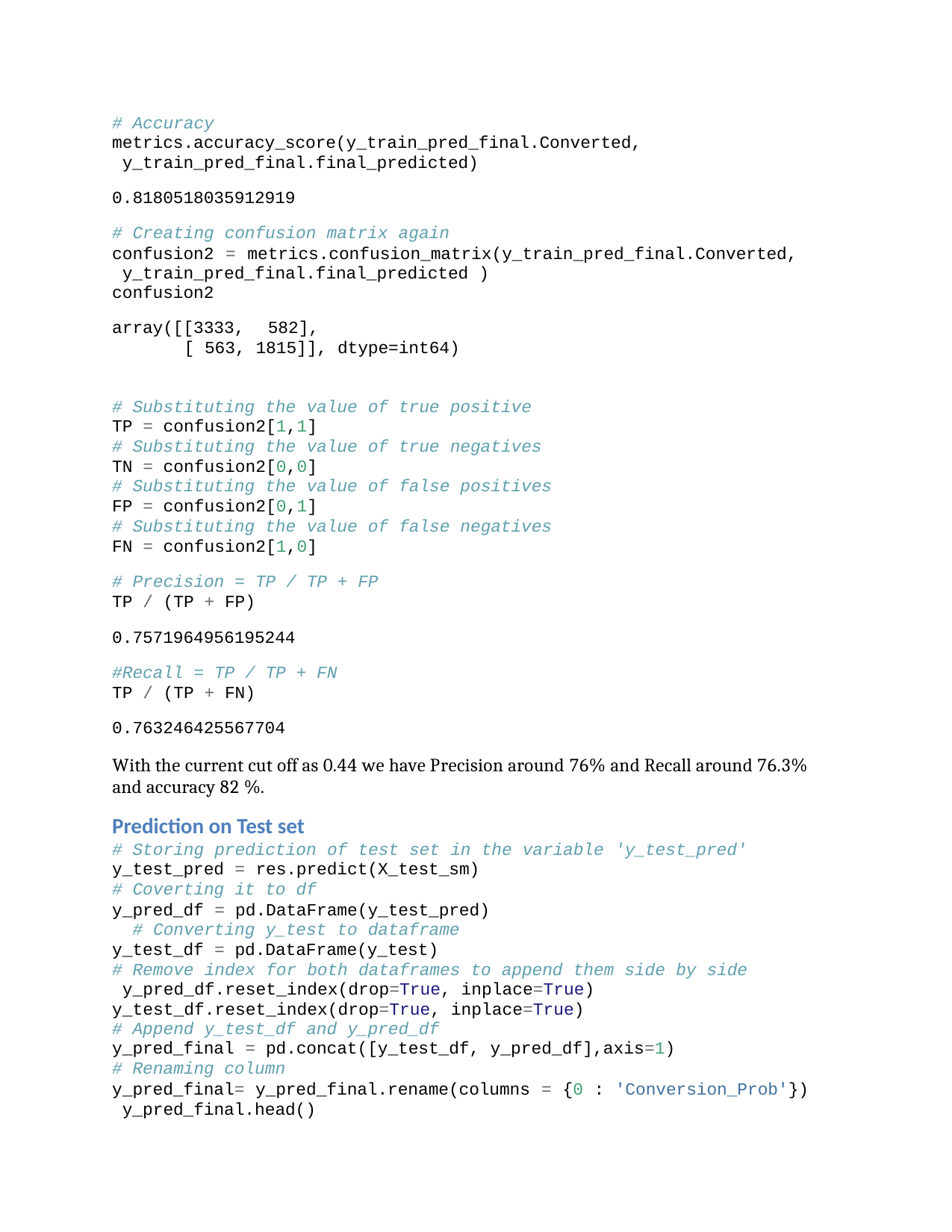

# Accuracy  metrics.accuracy_score(y_train_pred_final.Converted,  y_train_pred_final.final_predicted)
0.8180518035912919
# Creating confusion matrix again
confusion2 = metrics.confusion_matrix(y_train_pred_final.Converted,  y_train_pred_final.final_predicted )
confusion2
array([[3333,	582],
[ 563, 1815]], dtype=int64)

# Substituting the value of true positive
TP = confusion2[1,1]
# Substituting the value of true negatives
TN = confusion2[0,0]
# Substituting the value of false positives
FP = confusion2[0,1]
# Substituting the value of false negatives
FN = confusion2[1,0]
# Precision = TP / TP + FP
TP / (TP + FP)
0.7571964956195244
#Recall = TP / TP + FN
TP / (TP + FN)
0.763246425567704
With the current cut off as 0.44 we have Precision around 76% and Recall around 76.3%  and accuracy 82 %.
Prediction on Test set
# Storing prediction of test set in the variable 'y_test_pred'
y_test_pred = res.predict(X_test_sm)
# Coverting it to df
y_pred_df = pd.DataFrame(y_test_pred)   # Converting y_test to dataframe  y_test_df = pd.DataFrame(y_test)
# Remove index for both dataframes to append them side by side  y_pred_df.reset_index(drop=True, inplace=True)  y_test_df.reset_index(drop=True, inplace=True)
# Append y_test_df and y_pred_df
y_pred_final = pd.concat([y_test_df, y_pred_df],axis=1)
# Renaming column
y_pred_final= y_pred_final.rename(columns = {0 : 'Conversion_Prob'})  y_pred_final.head()